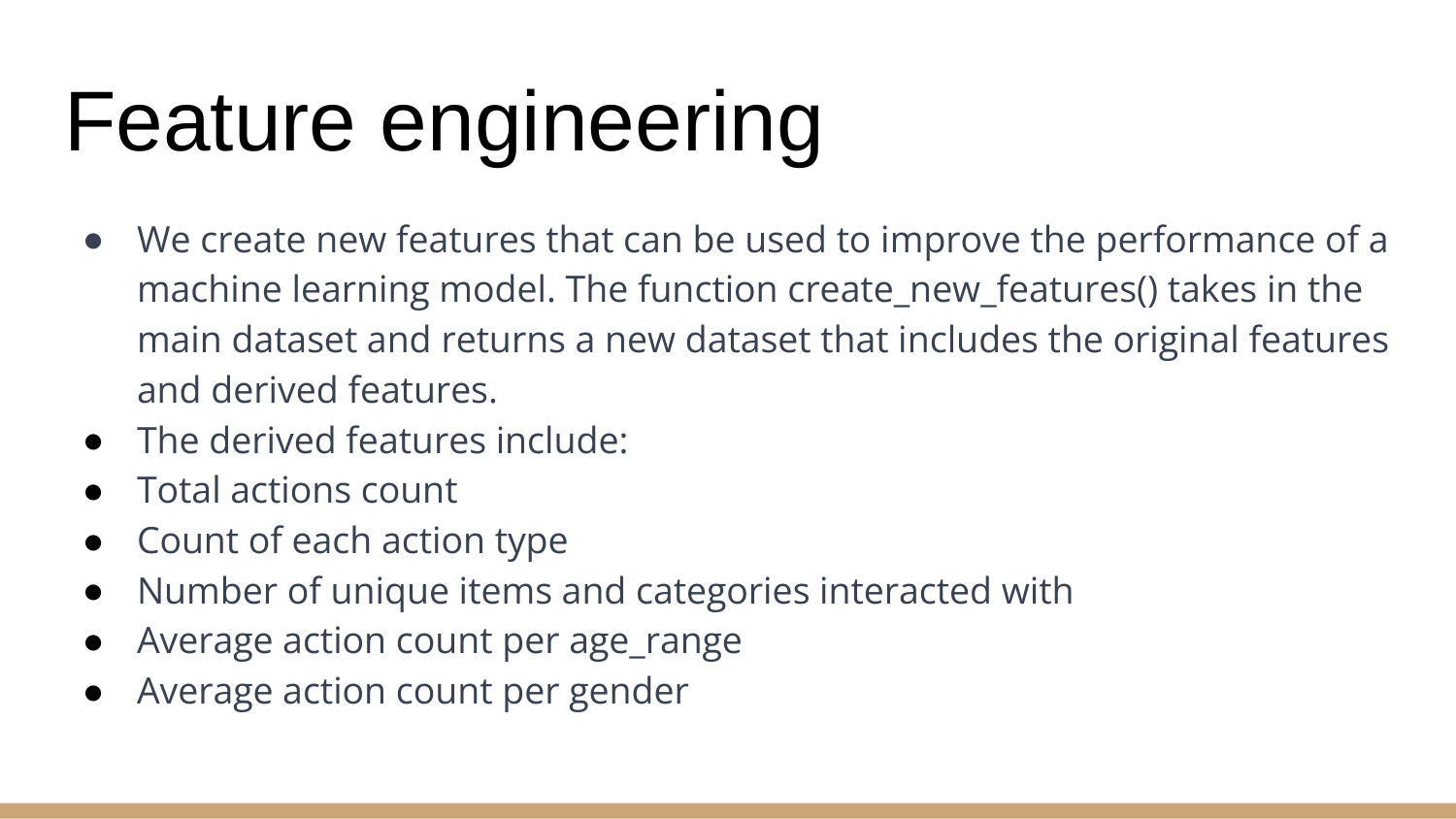

# Feature engineering
We create new features that can be used to improve the performance of a machine learning model. The function create_new_features() takes in the main dataset and returns a new dataset that includes the original features and derived features.
The derived features include:
Total actions count
Count of each action type
Number of unique items and categories interacted with
Average action count per age_range
Average action count per gender